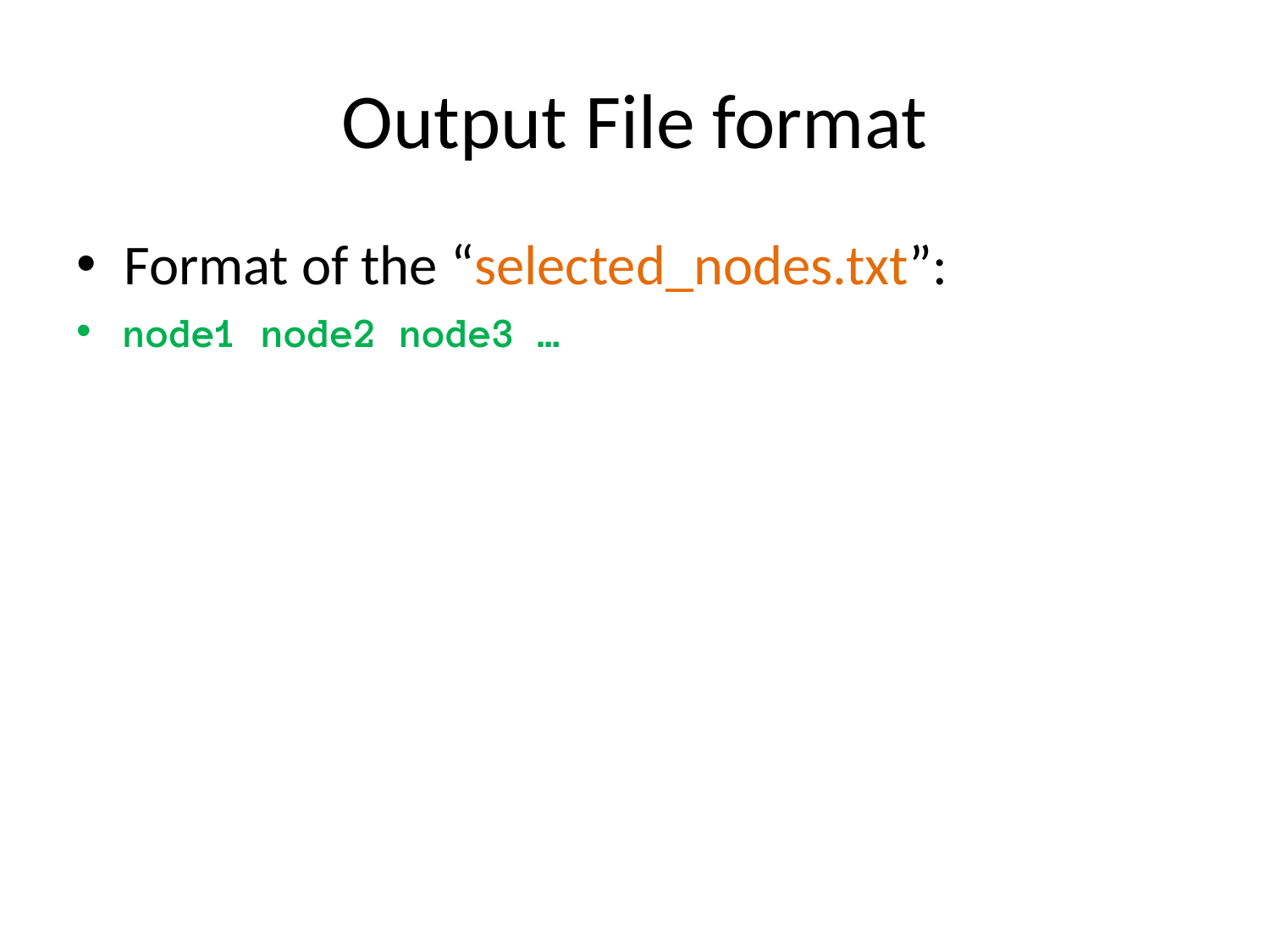

# Output File format
Format of the “selected_nodes.txt”:
node1 node2 node3 …